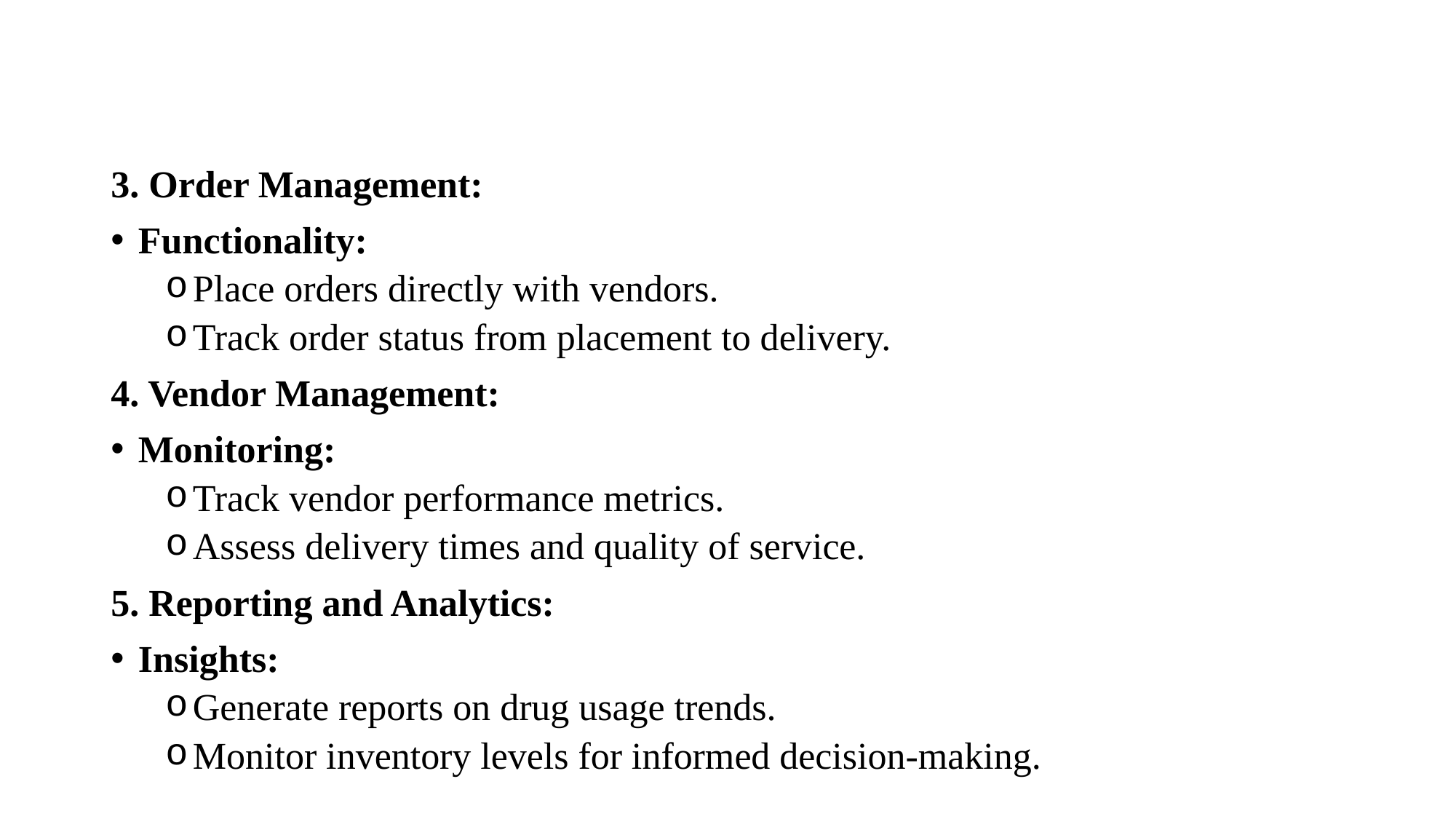

#
3. Order Management:
Functionality:
Place orders directly with vendors.
Track order status from placement to delivery.
4. Vendor Management:
Monitoring:
Track vendor performance metrics.
Assess delivery times and quality of service.
5. Reporting and Analytics:
Insights:
Generate reports on drug usage trends.
Monitor inventory levels for informed decision-making.